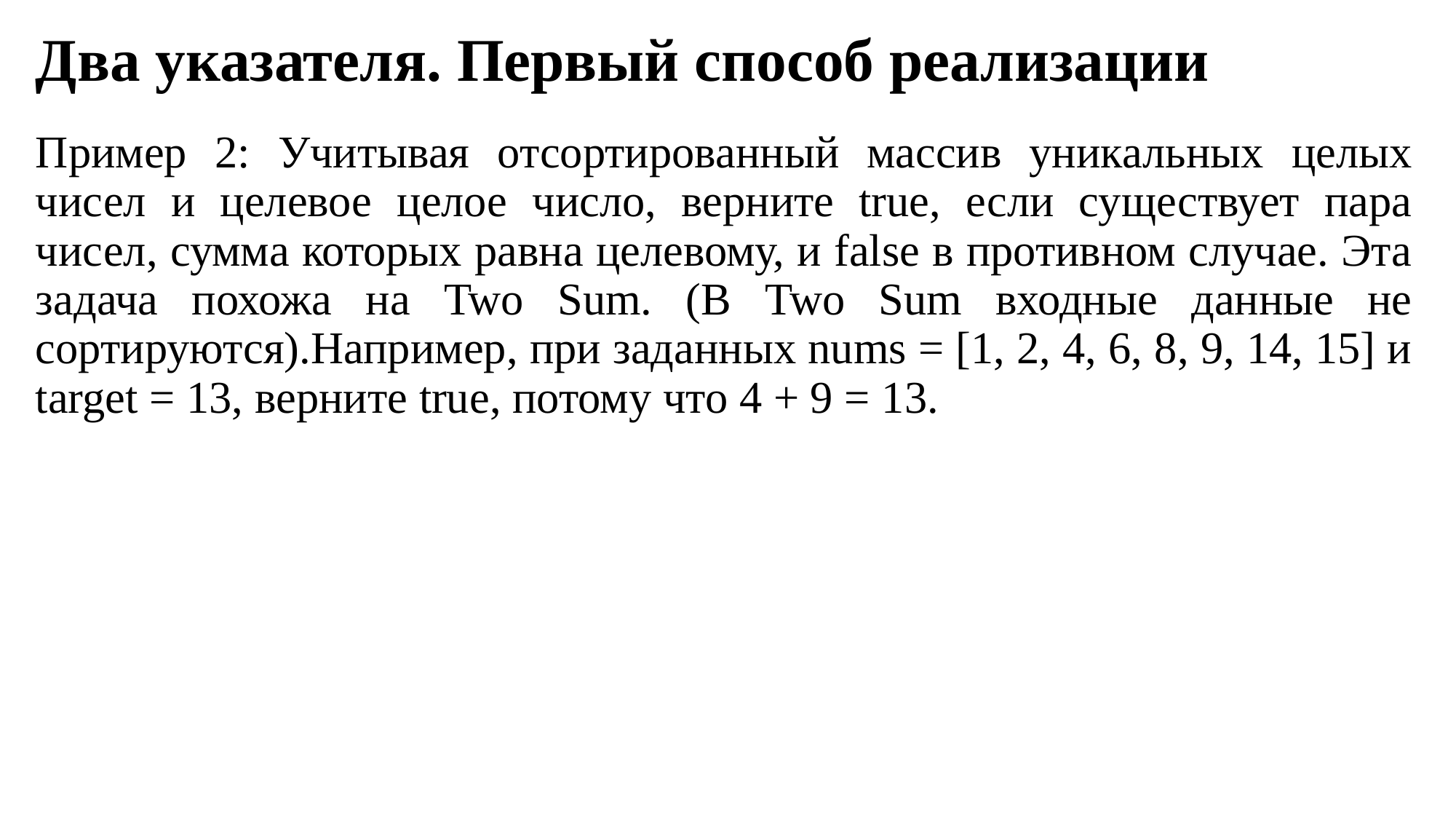

# Два указателя. Первый способ реализации
Пример 2: Учитывая отсортированный массив уникальных целых чисел и целевое целое число, верните true, если существует пара чисел, сумма которых равна целевому, и false в противном случае. Эта задача похожа на Two Sum. (В Two Sum входные данные не сортируются).Например, при заданных nums = [1, 2, 4, 6, 8, 9, 14, 15] и target = 13, верните true, потому что 4 + 9 = 13.